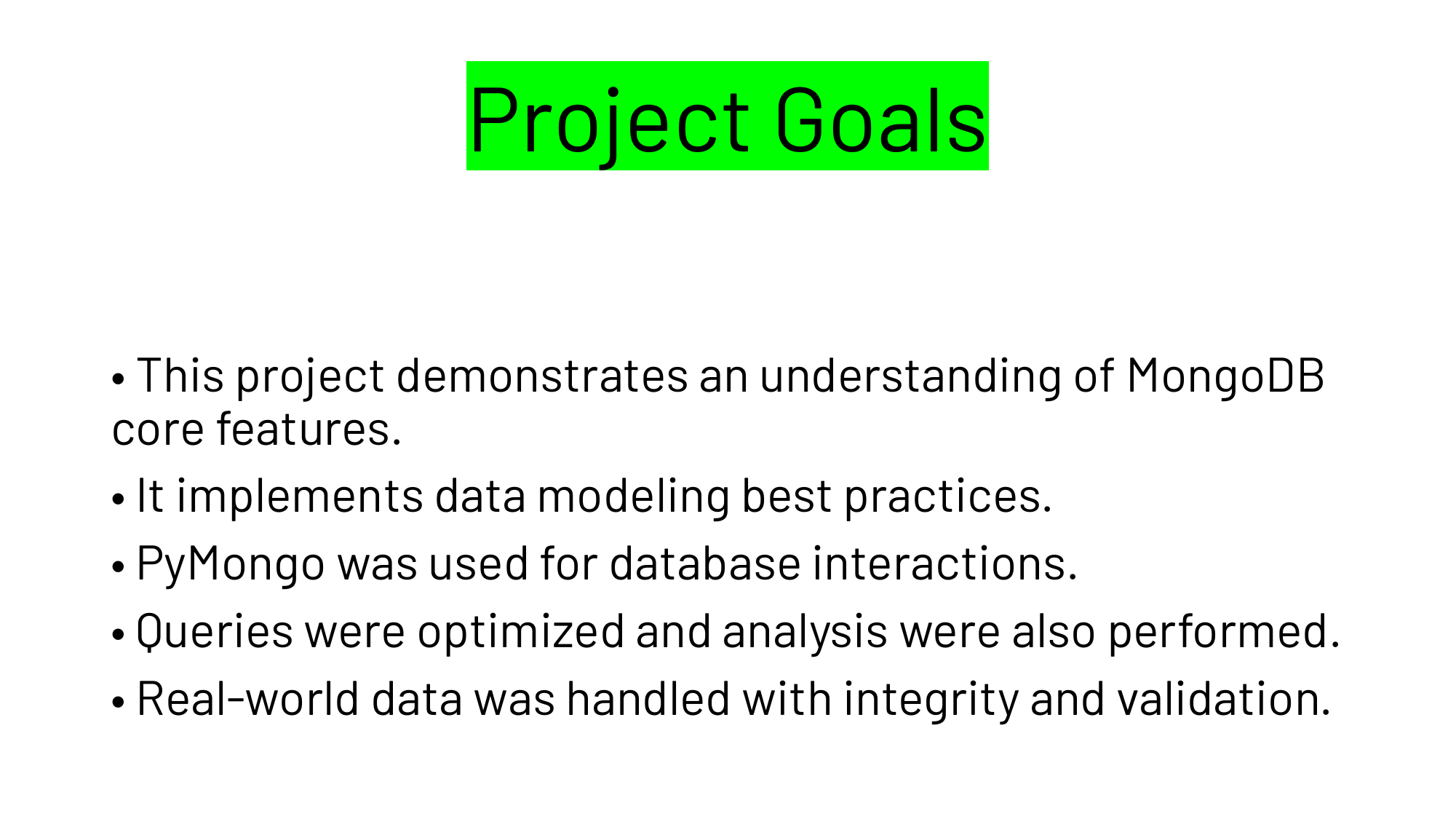

# Project Goals

• This project demonstrates an understanding of MongoDB core features.
• It implements data modeling best practices.
• PyMongo was used for database interactions.
• Queries were optimized and analysis were also performed.
• Real-world data was handled with integrity and validation.